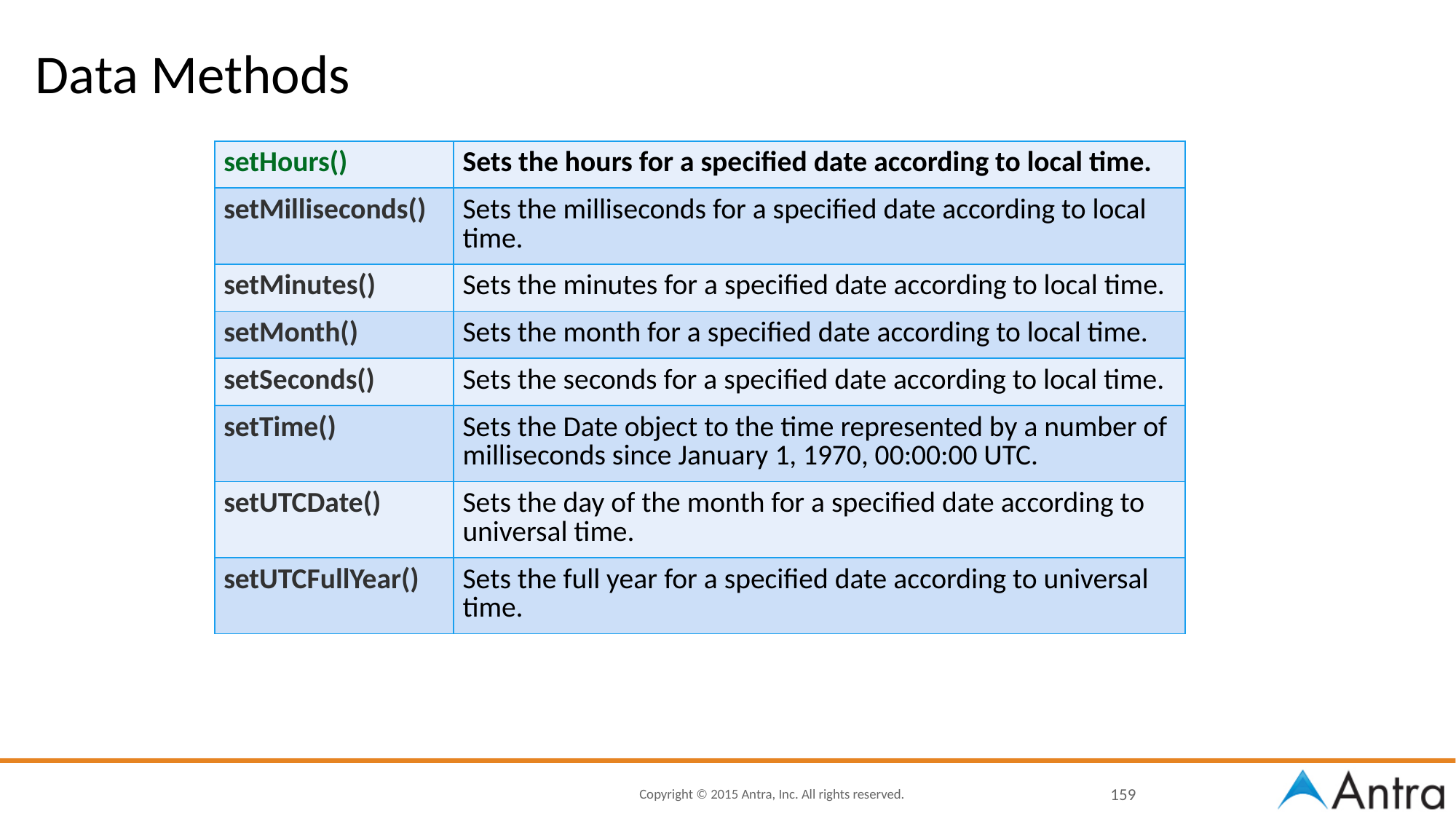

# Data Methods
| setHours() | Sets the hours for a specified date according to local time. |
| --- | --- |
| setMilliseconds() | Sets the milliseconds for a specified date according to local time. |
| setMinutes() | Sets the minutes for a specified date according to local time. |
| setMonth() | Sets the month for a specified date according to local time. |
| setSeconds() | Sets the seconds for a specified date according to local time. |
| setTime() | Sets the Date object to the time represented by a number of milliseconds since January 1, 1970, 00:00:00 UTC. |
| setUTCDate() | Sets the day of the month for a specified date according to universal time. |
| setUTCFullYear() | Sets the full year for a specified date according to universal time. |
159